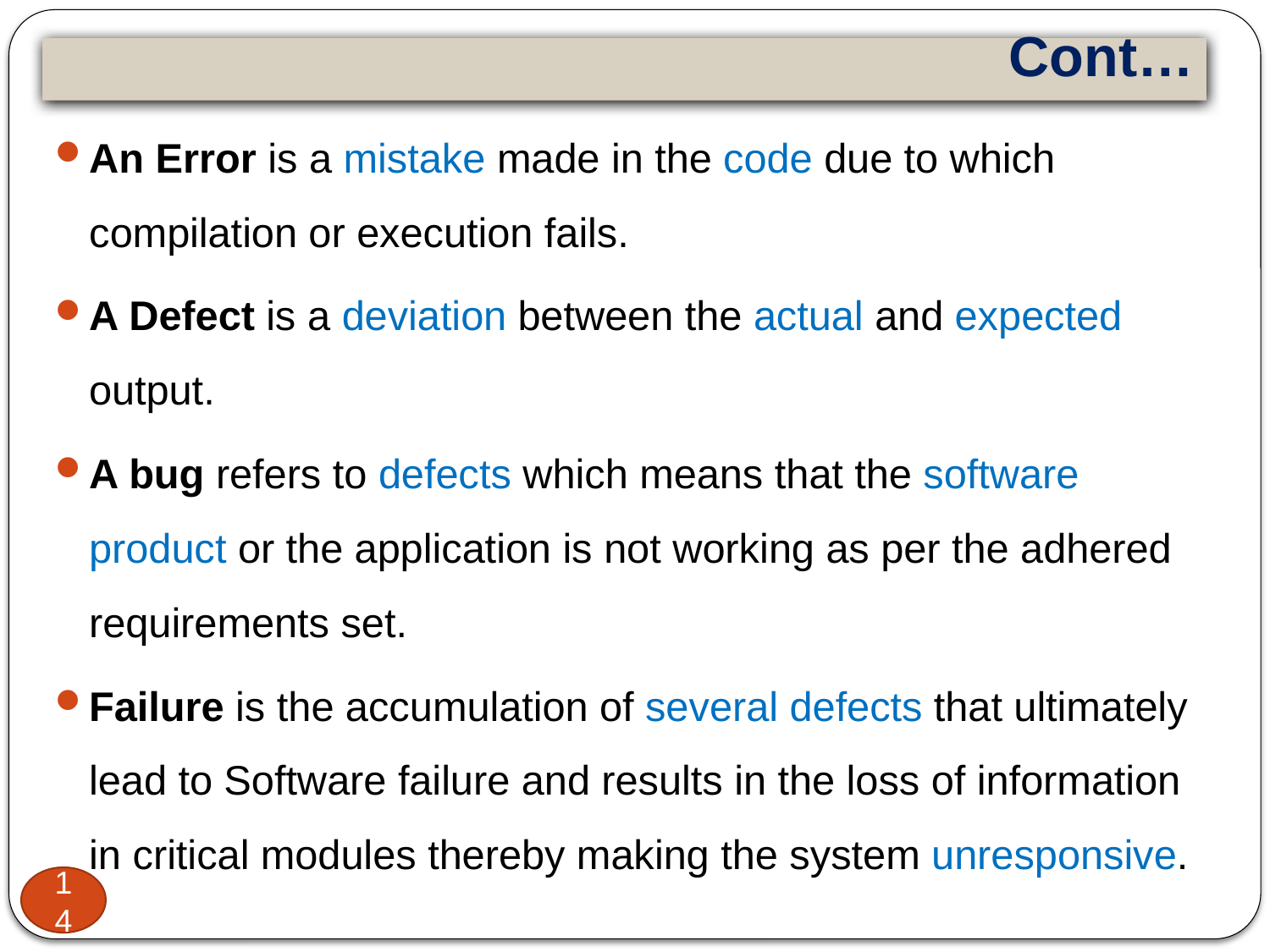

# Cont…
An Error is a mistake made in the code due to which compilation or execution fails.
A Defect is a deviation between the actual and expected output.
A bug refers to defects which means that the software product or the application is not working as per the adhered requirements set.
Failure is the accumulation of several defects that ultimately lead to Software failure and results in the loss of information in critical modules thereby making the system unresponsive.

14